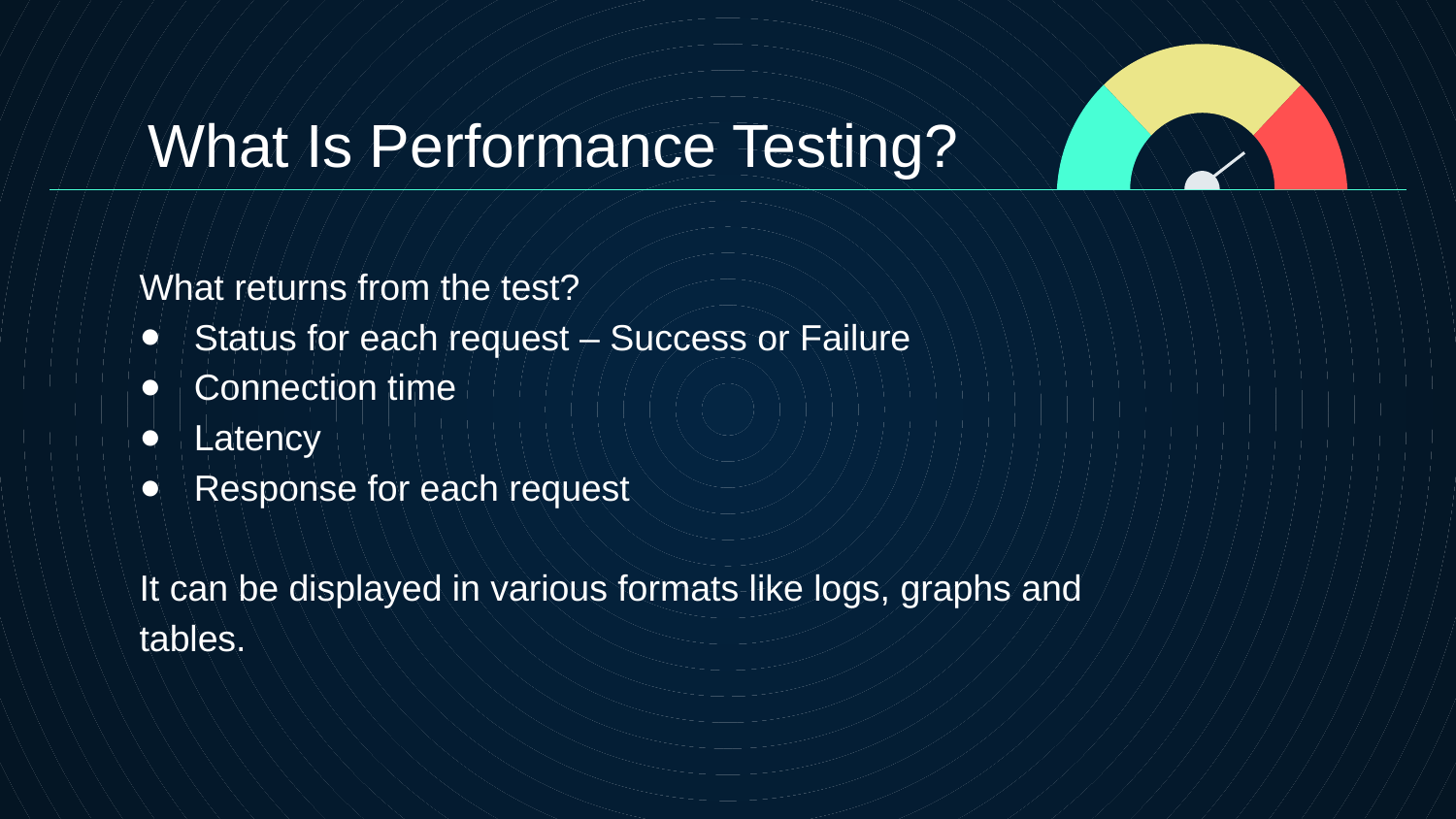

# What Is Performance Testing?
What returns from the test?
Status for each request – Success or Failure
Connection time
Latency
Response for each request

It can be displayed in various formats like logs, graphs and tables.